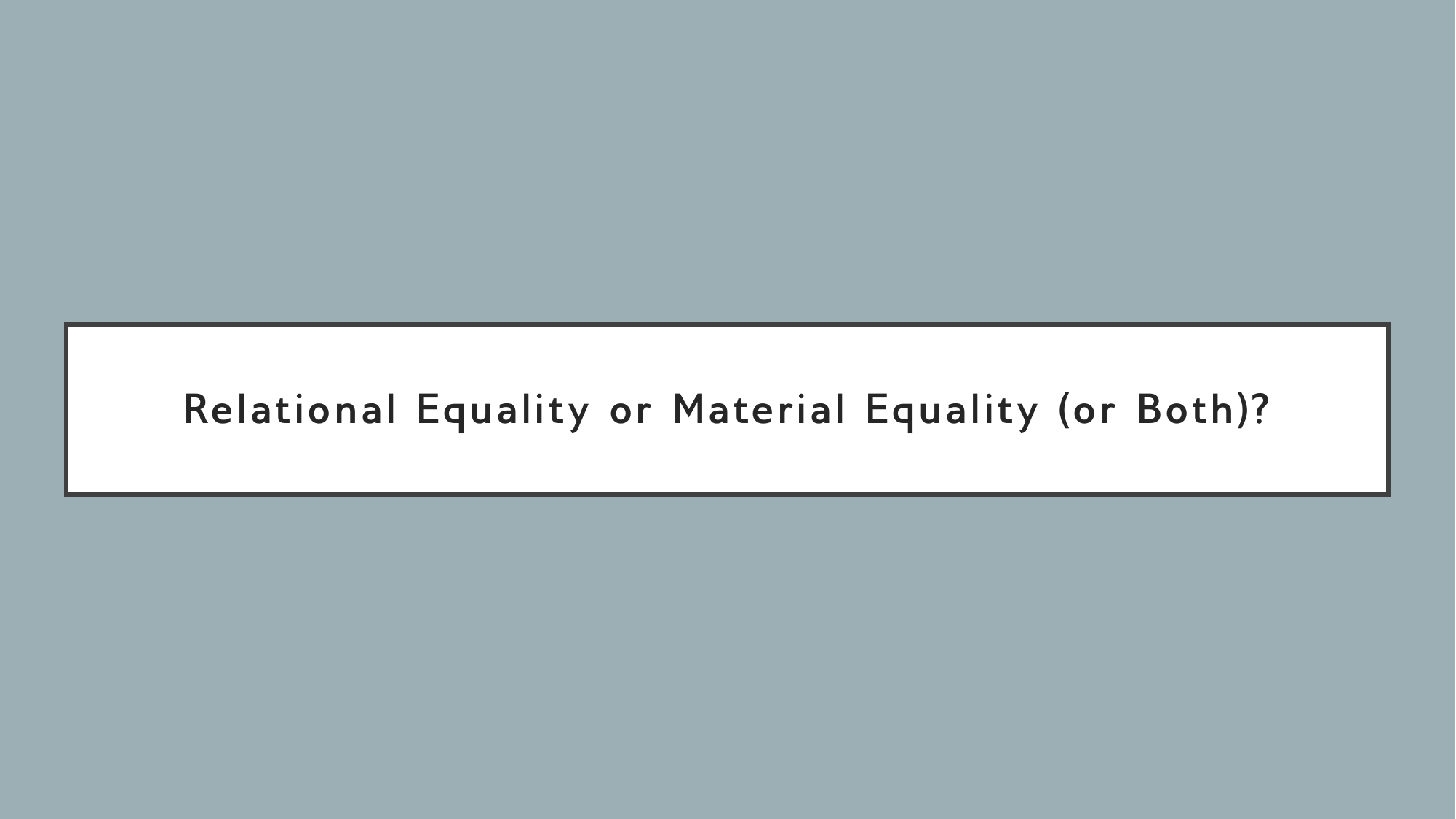

# Relational Equality or Material Equality (or Both)?